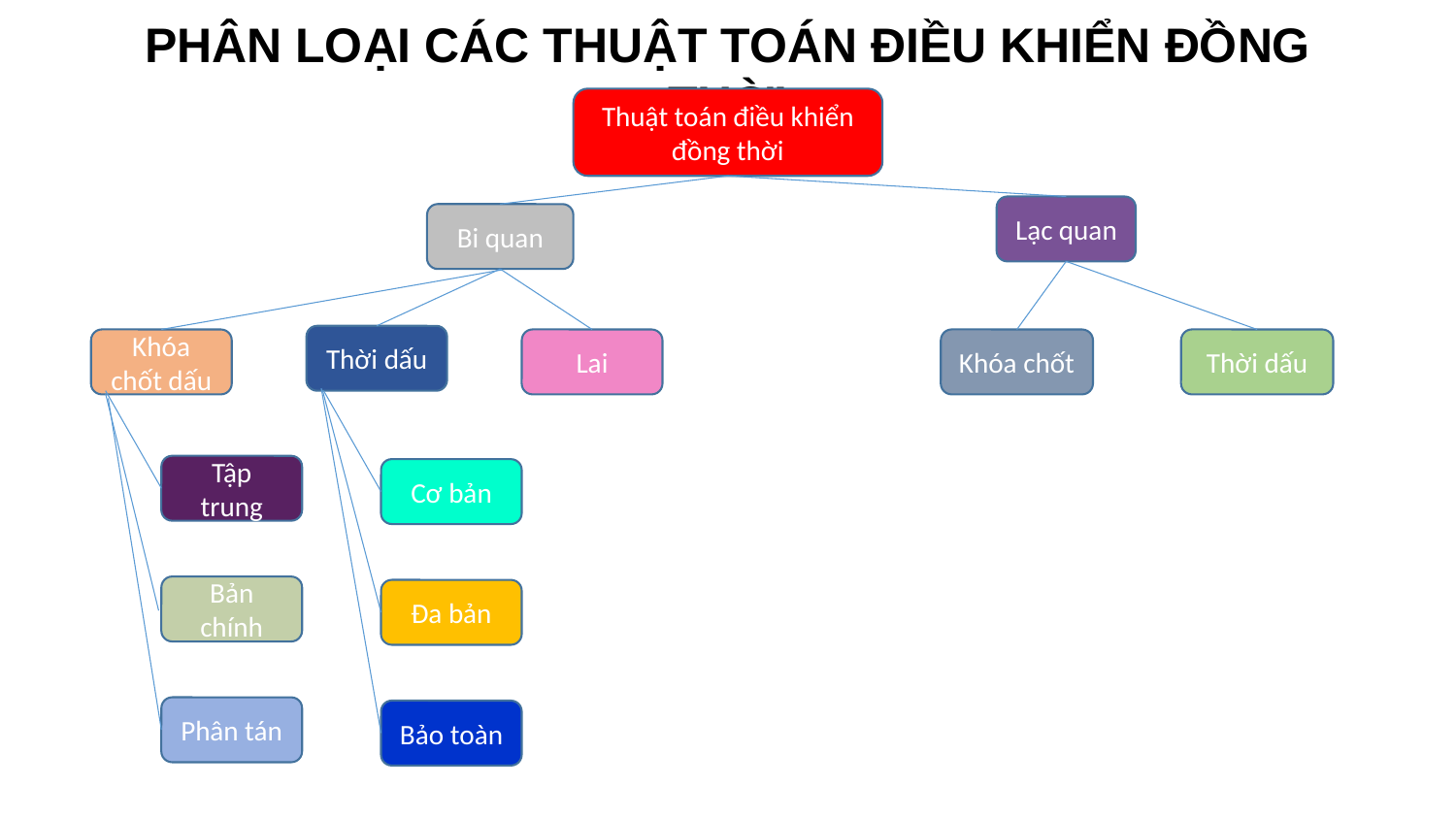

PHÂN LOẠI CÁC THUẬT TOÁN ĐIỀU KHIỂN ĐỒNG THỜI

Thuật toán điều khiển đồng thời
Lạc quan
Bi quan
Thời dấu
Khóa chốt dấu
Lai
Khóa chốt
Thời dấu
Tập trung
Cơ bản
Bản chính
Đa bản
Phân tán
Bảo toàn